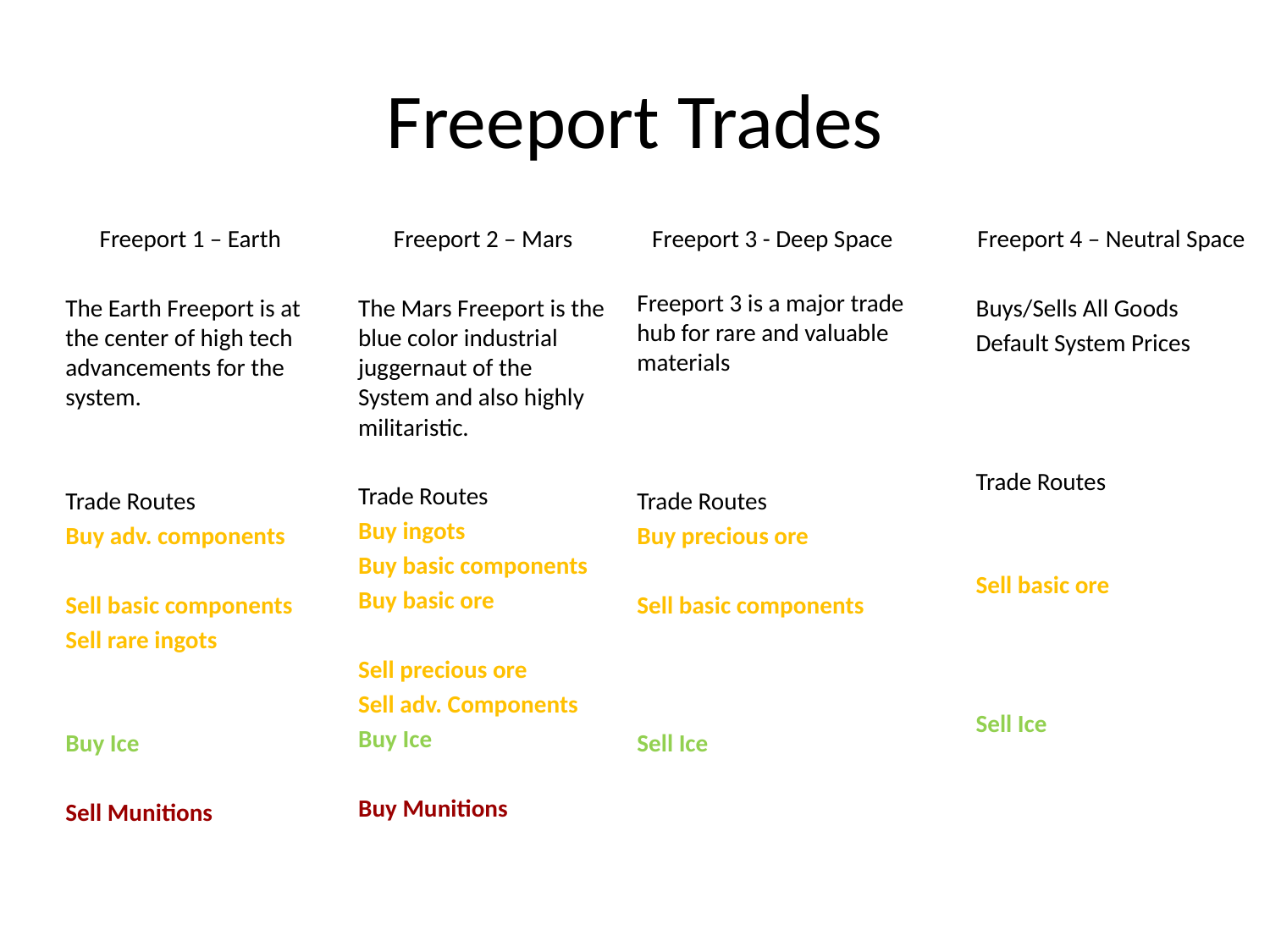

# Freeport Trades
Freeport 1 – Earth

The Earth Freeport is at the center of high tech advancements for the system.

Trade Routes
Buy adv. components

Sell basic components
Sell rare ingots

Buy Ice

Sell Munitions

Freeport 4 – Neutral Space

Buys/Sells All Goods
Default System Prices

Trade Routes

Sell basic ore

Sell Ice

Freeport 3 - Deep Space
Freeport 3 is a major trade hub for rare and valuable materials

Trade Routes
Buy precious ore

Sell basic components

Sell Ice

Freeport 2 – Mars

The Mars Freeport is the blue color industrial juggernaut of the System and also highly militaristic.

Trade Routes
Buy ingots
Buy basic components
Buy basic ore

Sell precious ore
Sell adv. Components
Buy Ice

Buy Munitions